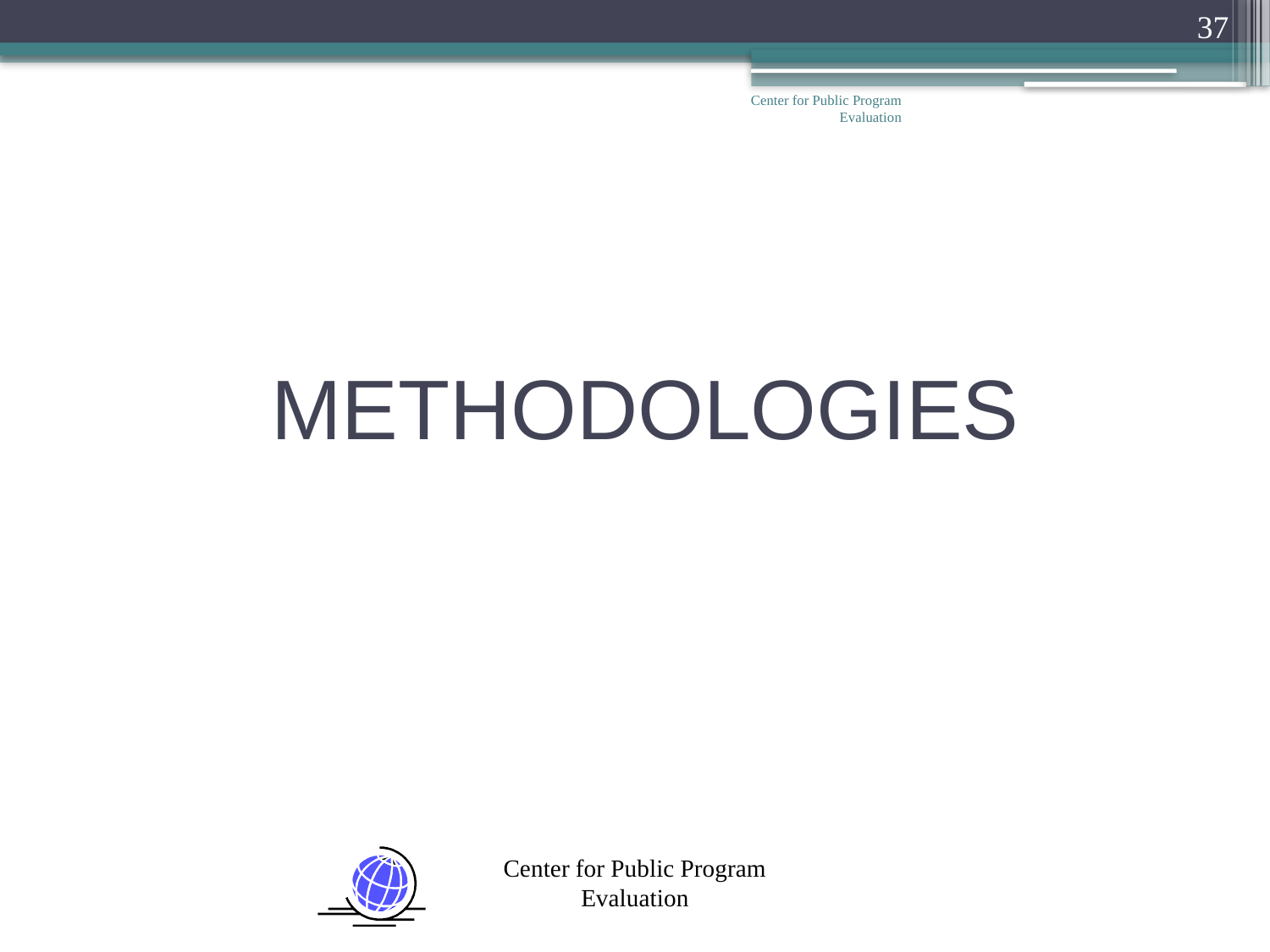

37
Center for Public Program Evaluation
METHODOLOGIES